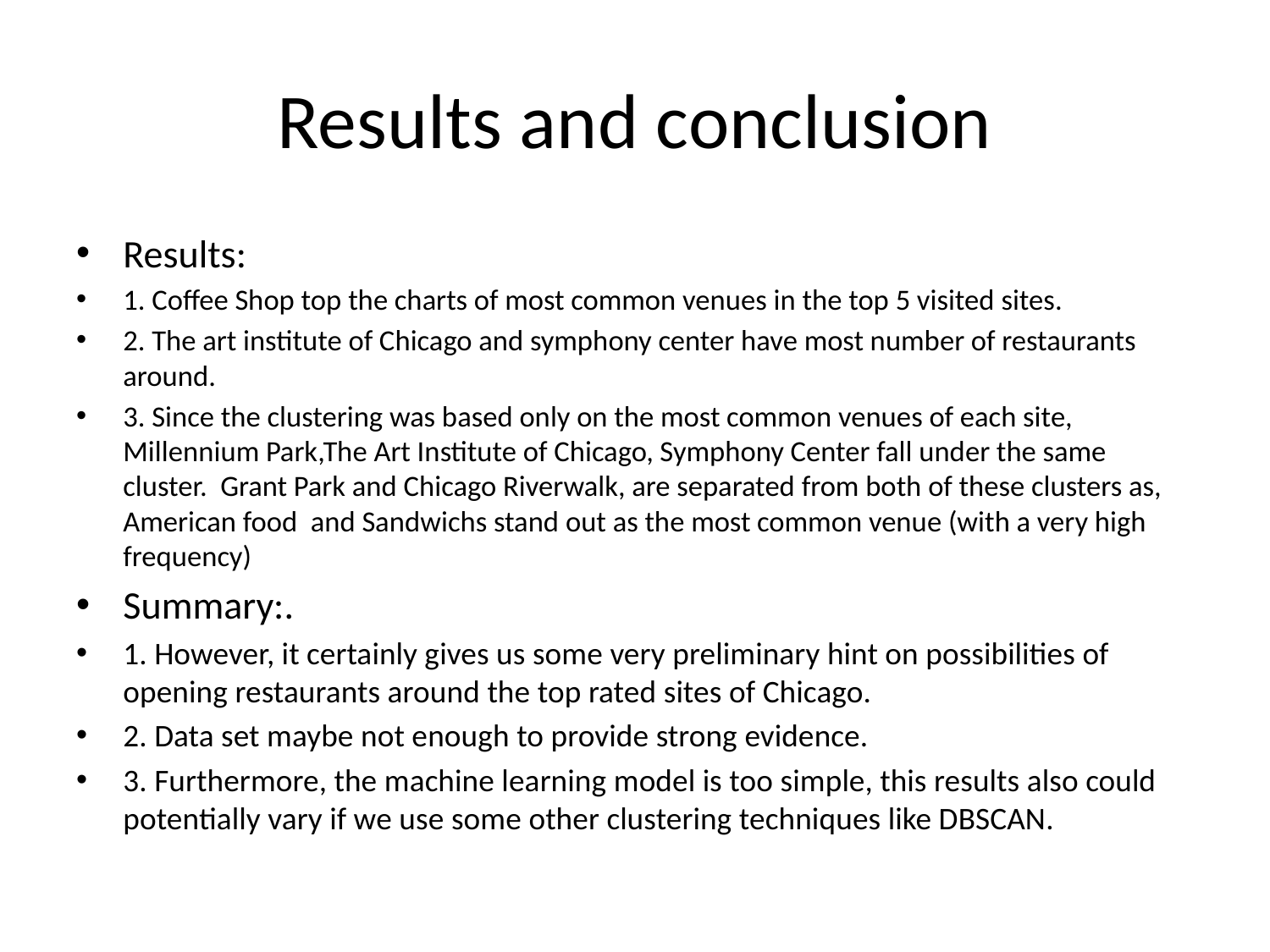

# Results and conclusion
Results:
1. Coffee Shop top the charts of most common venues in the top 5 visited sites.
2. The art institute of Chicago and symphony center have most number of restaurants around.
3. Since the clustering was based only on the most common venues of each site, Millennium Park,The Art Institute of Chicago, Symphony Center fall under the same cluster.  Grant Park and Chicago Riverwalk, are separated from both of these clusters as, American food  and Sandwichs stand out as the most common venue (with a very high frequency)
Summary:.
1. However, it certainly gives us some very preliminary hint on possibilities of opening restaurants around the top rated sites of Chicago.
2. Data set maybe not enough to provide strong evidence.
3. Furthermore, the machine learning model is too simple, this results also could potentially vary if we use some other clustering techniques like DBSCAN.